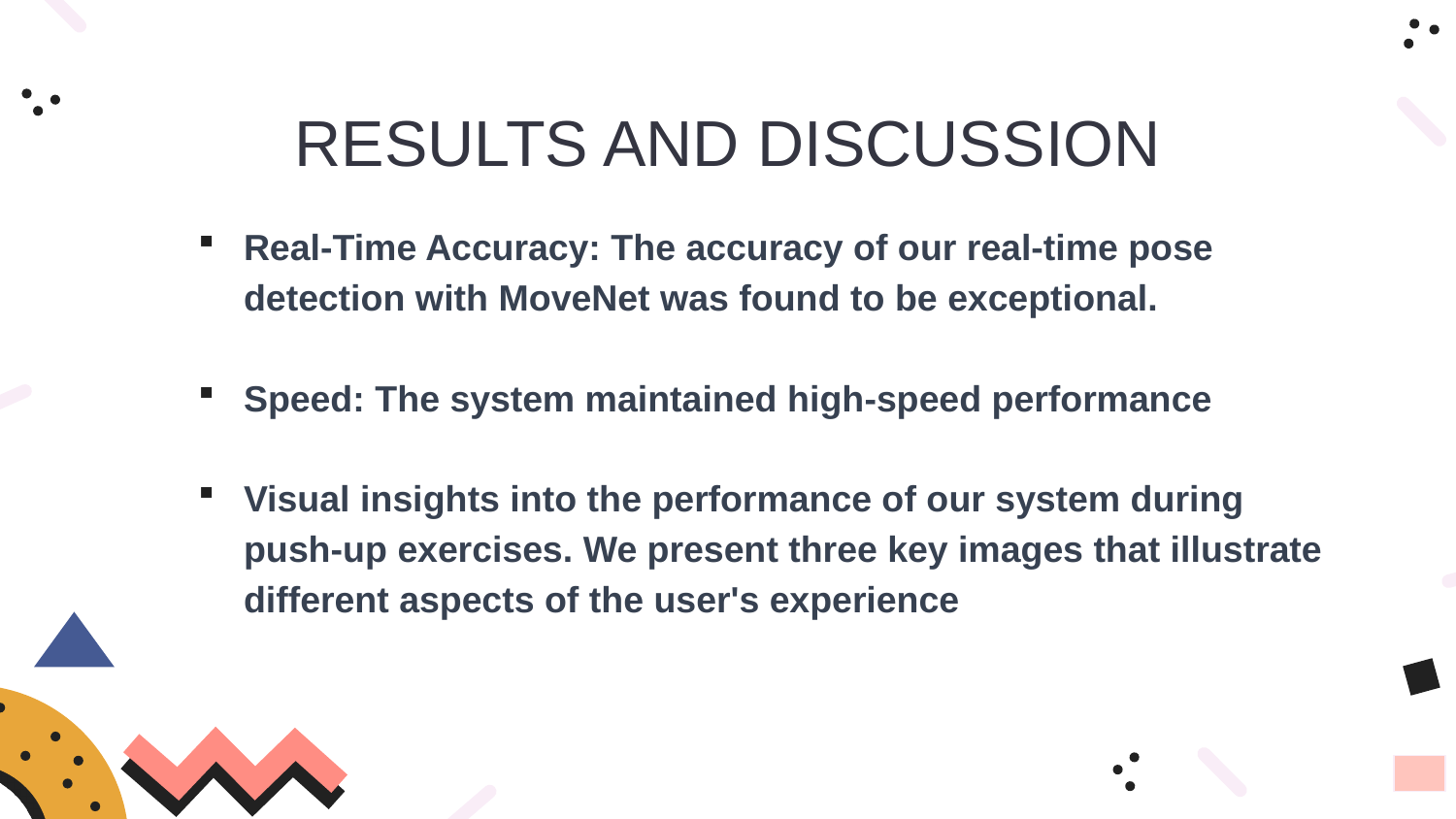

# RESULTS AND DISCUSSION

Real-Time Accuracy: The accuracy of our real-time pose detection with MoveNet was found to be exceptional.

Speed: The system maintained high-speed performance

Visual insights into the performance of our system during push-up exercises. We present three key images that illustrate different aspects of the user's experience